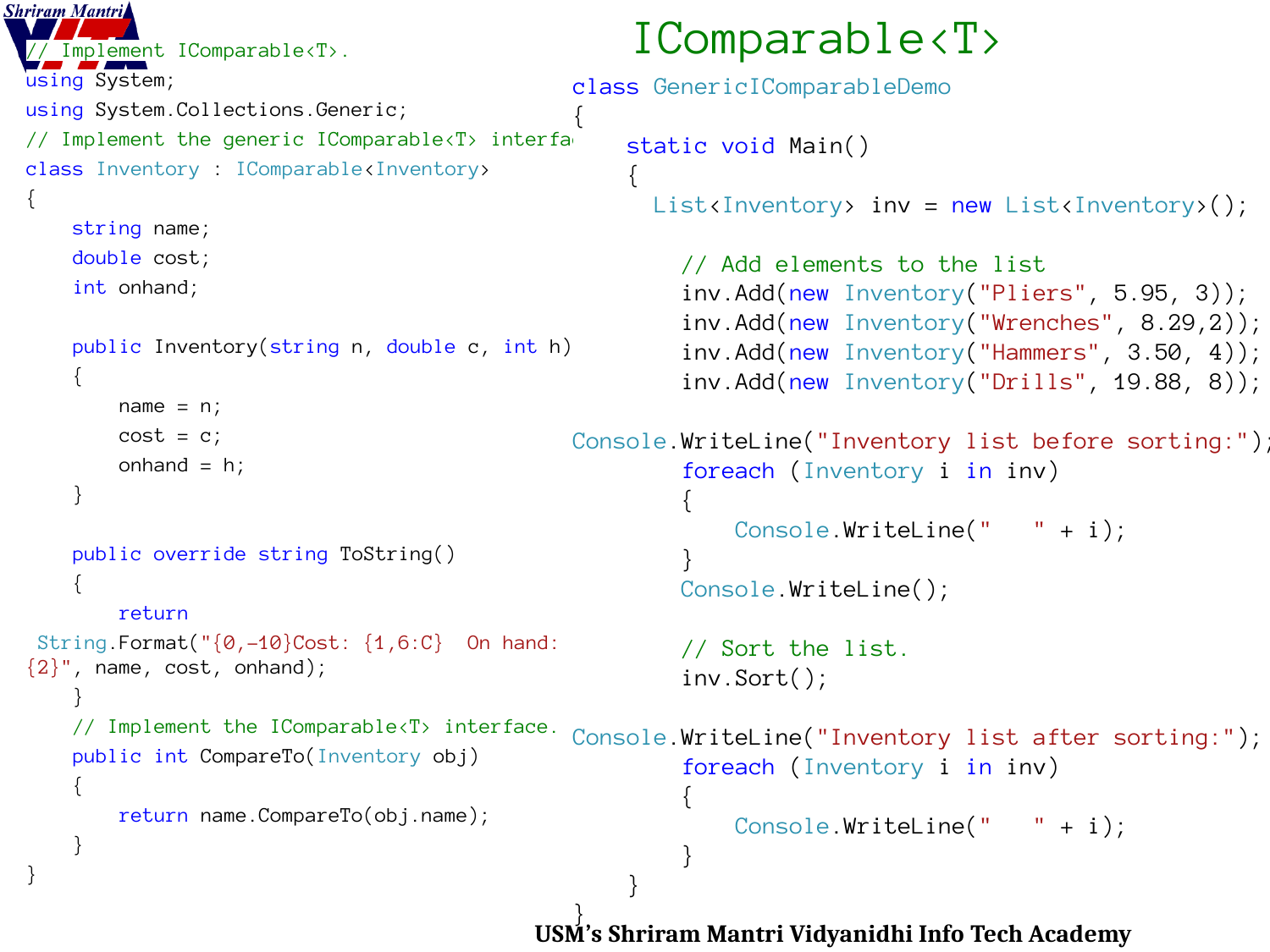

# IComparable<T>
// Implement IComparable<T>.
using System;
using System.Collections.Generic;
// Implement the generic IComparable<T> interface.
class Inventory : IComparable<Inventory>
{
    string name;
    double cost;
    int onhand;

    public Inventory(string n, double c, int h)
    {
        name = n;
        cost = c;
        onhand = h;
    }

    public override string ToString()
    {
        return
 String.Format("{0,-10}Cost: {1,6:C}  On hand: {2}", name, cost, onhand);
    }
    // Implement the IComparable<T> interface.
    public int CompareTo(Inventory obj)
    {
        return name.CompareTo(obj.name);
    }
}

class GenericIComparableDemo
{
    static void Main()
    {
      List<Inventory> inv = new List<Inventory>();

        // Add elements to the list
        inv.Add(new Inventory("Pliers", 5.95, 3));
        inv.Add(new Inventory("Wrenches", 8.29,2));
        inv.Add(new Inventory("Hammers", 3.50, 4));
        inv.Add(new Inventory("Drills", 19.88, 8));

Console.WriteLine("Inventory list before sorting:");
        foreach (Inventory i in inv)
        {
            Console.WriteLine("   " + i);
        }
        Console.WriteLine();

        // Sort the list.
        inv.Sort();

Console.WriteLine("Inventory list after sorting:");
        foreach (Inventory i in inv)
        {
            Console.WriteLine("   " + i);
        }
    }
}